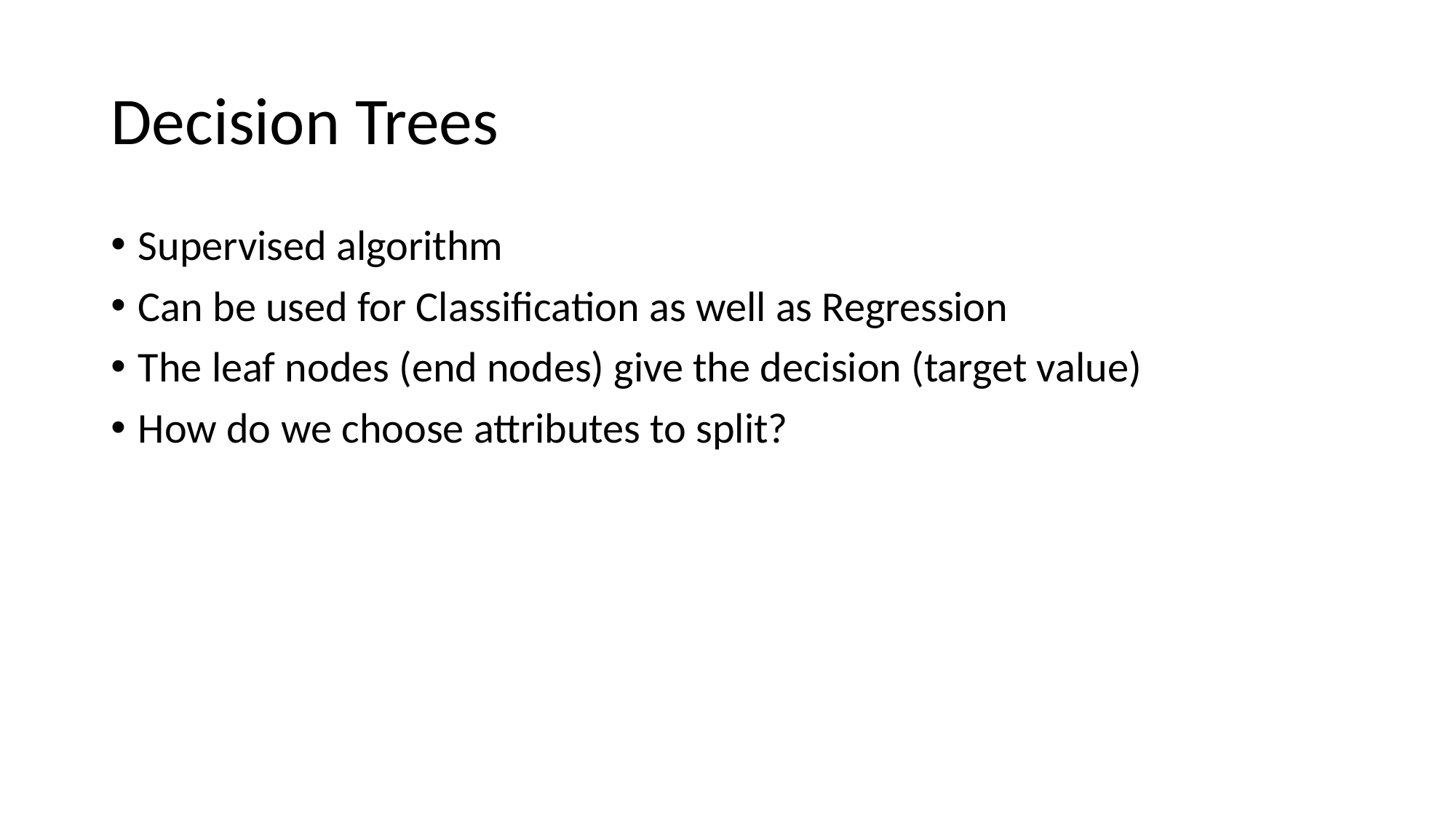

# Decision Trees
Supervised algorithm
Can be used for Classification as well as Regression
The leaf nodes (end nodes) give the decision (target value)
How do we choose attributes to split?